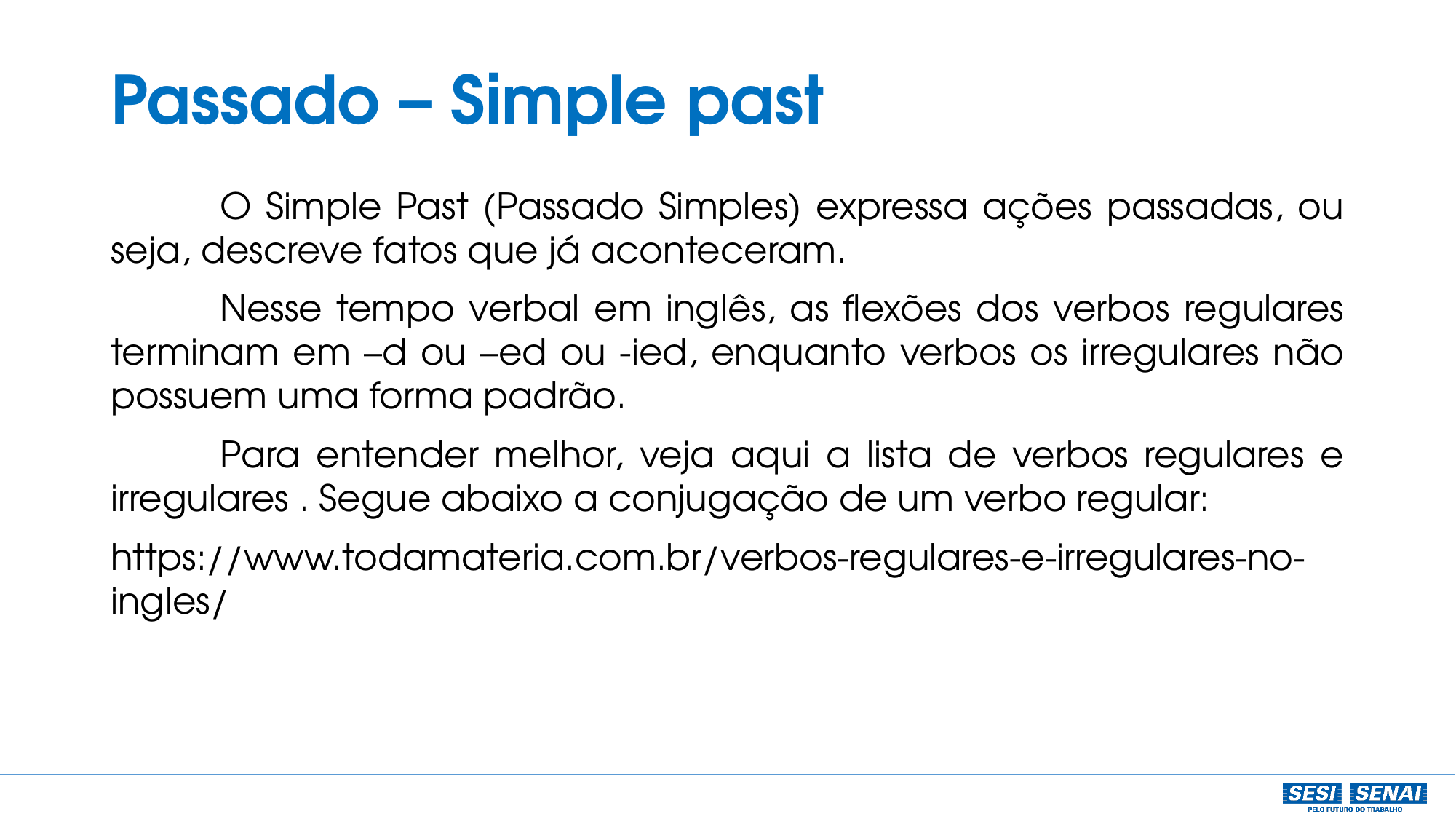

# Passado – Simple past
	O Simple Past (Passado Simples) expressa ações passadas, ou seja, descreve fatos que já aconteceram.
	Nesse tempo verbal em inglês, as flexões dos verbos regulares terminam em –d ou –ed ou -ied, enquanto verbos os irregulares não possuem uma forma padrão.
	Para entender melhor, veja aqui a lista de verbos regulares e irregulares . Segue abaixo a conjugação de um verbo regular:
https://www.todamateria.com.br/verbos-regulares-e-irregulares-no-ingles/